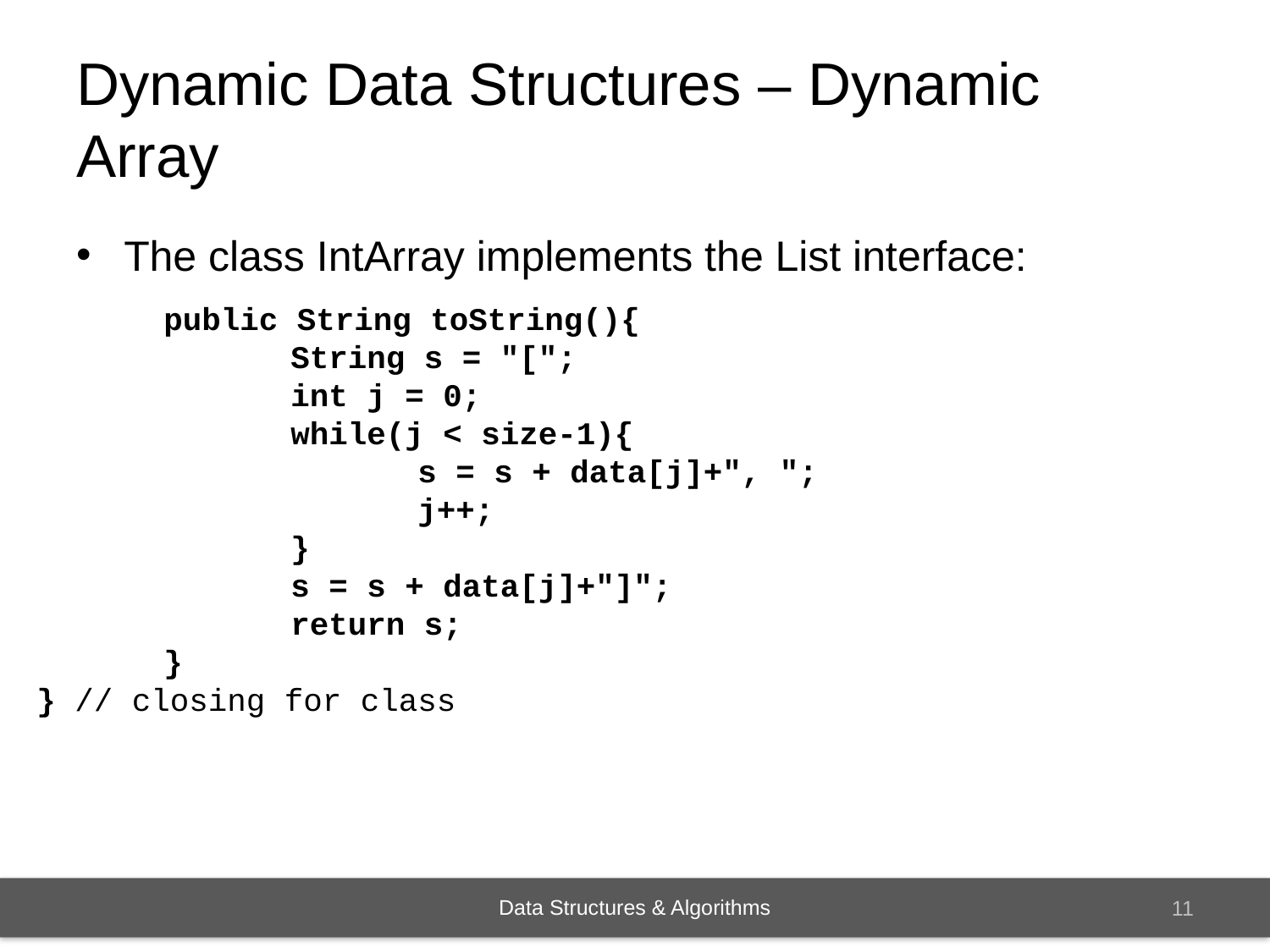

# Dynamic Data Structures – Dynamic Array
The class IntArray implements the List interface:
	public String toString(){
		String s = "[";
		int j = 0;
		while(j < size-1){
			s = s + data[j]+", ";
			j++;
		}
		s = s + data[j]+"]";
		return s;
	}
} // closing for class

11